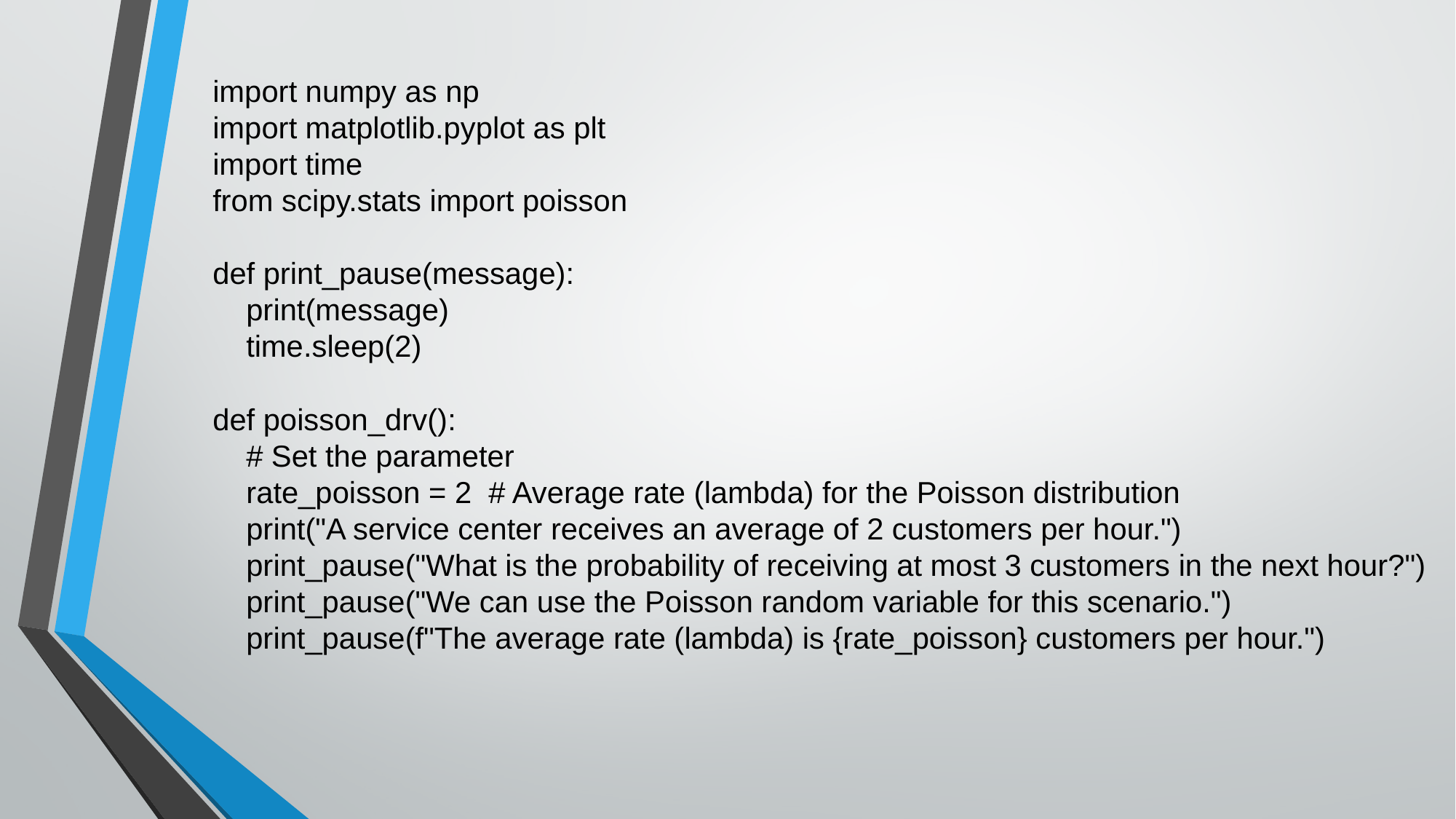

import numpy as np
import matplotlib.pyplot as plt
import time
from scipy.stats import poisson

def print_pause(message):
    print(message)
    time.sleep(2)

def poisson_drv():
    # Set the parameter
    rate_poisson = 2  # Average rate (lambda) for the Poisson distribution
    print("A service center receives an average of 2 customers per hour.")
    print_pause("What is the probability of receiving at most 3 customers in the next hour?")
    print_pause("We can use the Poisson random variable for this scenario.")
    print_pause(f"The average rate (lambda) is {rate_poisson} customers per hour.")